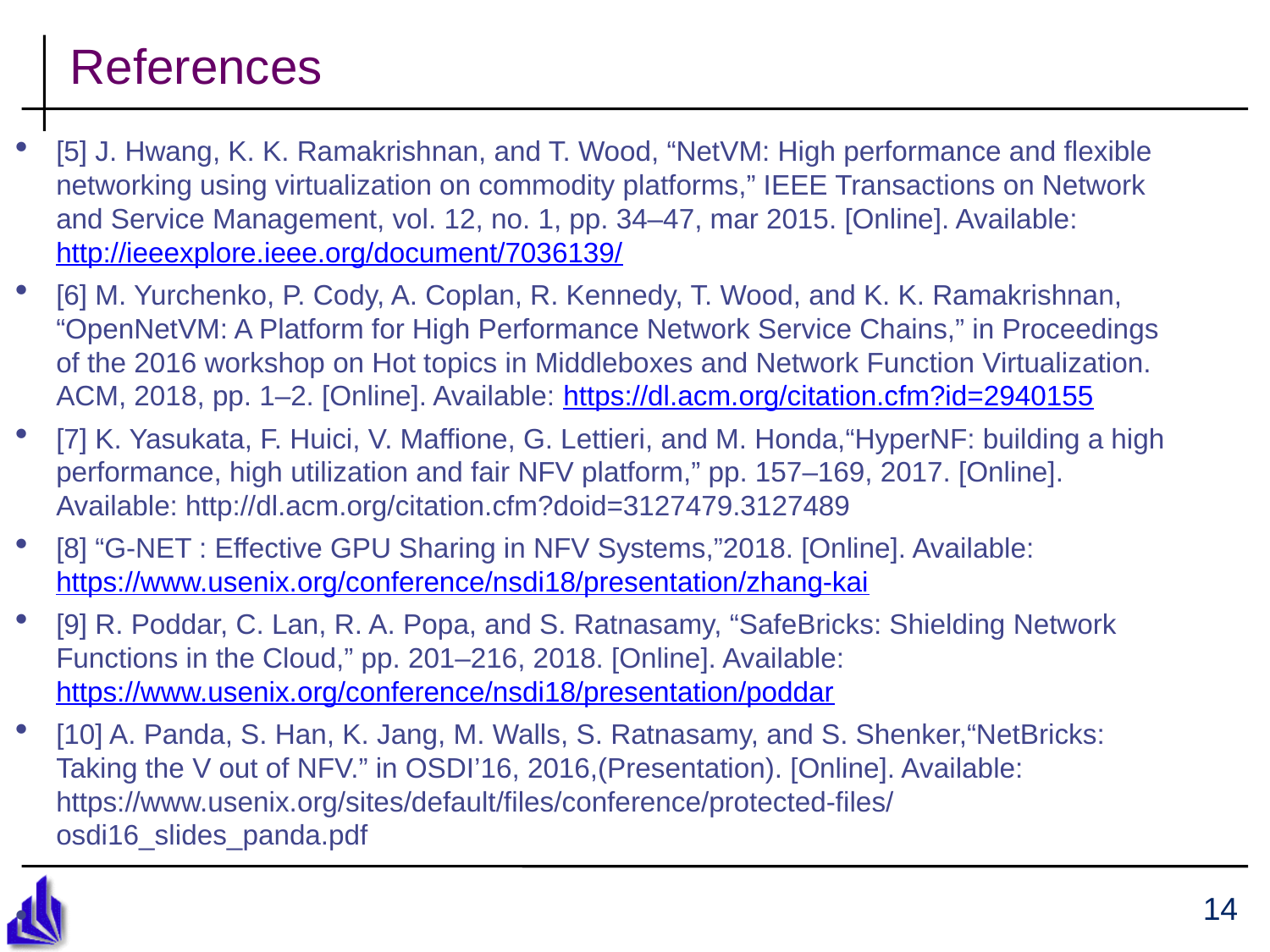

References
[5] J. Hwang, K. K. Ramakrishnan, and T. Wood, “NetVM: High performance and flexible networking using virtualization on commodity platforms,” IEEE Transactions on Network and Service Management, vol. 12, no. 1, pp. 34–47, mar 2015. [Online]. Available: http://ieeexplore.ieee.org/document/7036139/
[6] M. Yurchenko, P. Cody, A. Coplan, R. Kennedy, T. Wood, and K. K. Ramakrishnan, “OpenNetVM: A Platform for High Performance Network Service Chains,” in Proceedings of the 2016 workshop on Hot topics in Middleboxes and Network Function Virtualization. ACM, 2018, pp. 1–2. [Online]. Available: https://dl.acm.org/citation.cfm?id=2940155
[7] K. Yasukata, F. Huici, V. Maffione, G. Lettieri, and M. Honda,“HyperNF: building a high performance, high utilization and fair NFV platform,” pp. 157–169, 2017. [Online]. Available: http://dl.acm.org/citation.cfm?doid=3127479.3127489
[8] “G-NET : Effective GPU Sharing in NFV Systems,”2018. [Online]. Available: https://www.usenix.org/conference/nsdi18/presentation/zhang-kai
[9] R. Poddar, C. Lan, R. A. Popa, and S. Ratnasamy, “SafeBricks: Shielding Network Functions in the Cloud,” pp. 201–216, 2018. [Online]. Available: https://www.usenix.org/conference/nsdi18/presentation/poddar
[10] A. Panda, S. Han, K. Jang, M. Walls, S. Ratnasamy, and S. Shenker,“NetBricks:   Taking the V out of NFV.” in OSDI’16, 2016,(Presentation). [Online]. Available: https://www.usenix.org/sites/default/files/conference/protected-files/osdi16_slides_panda.pdf